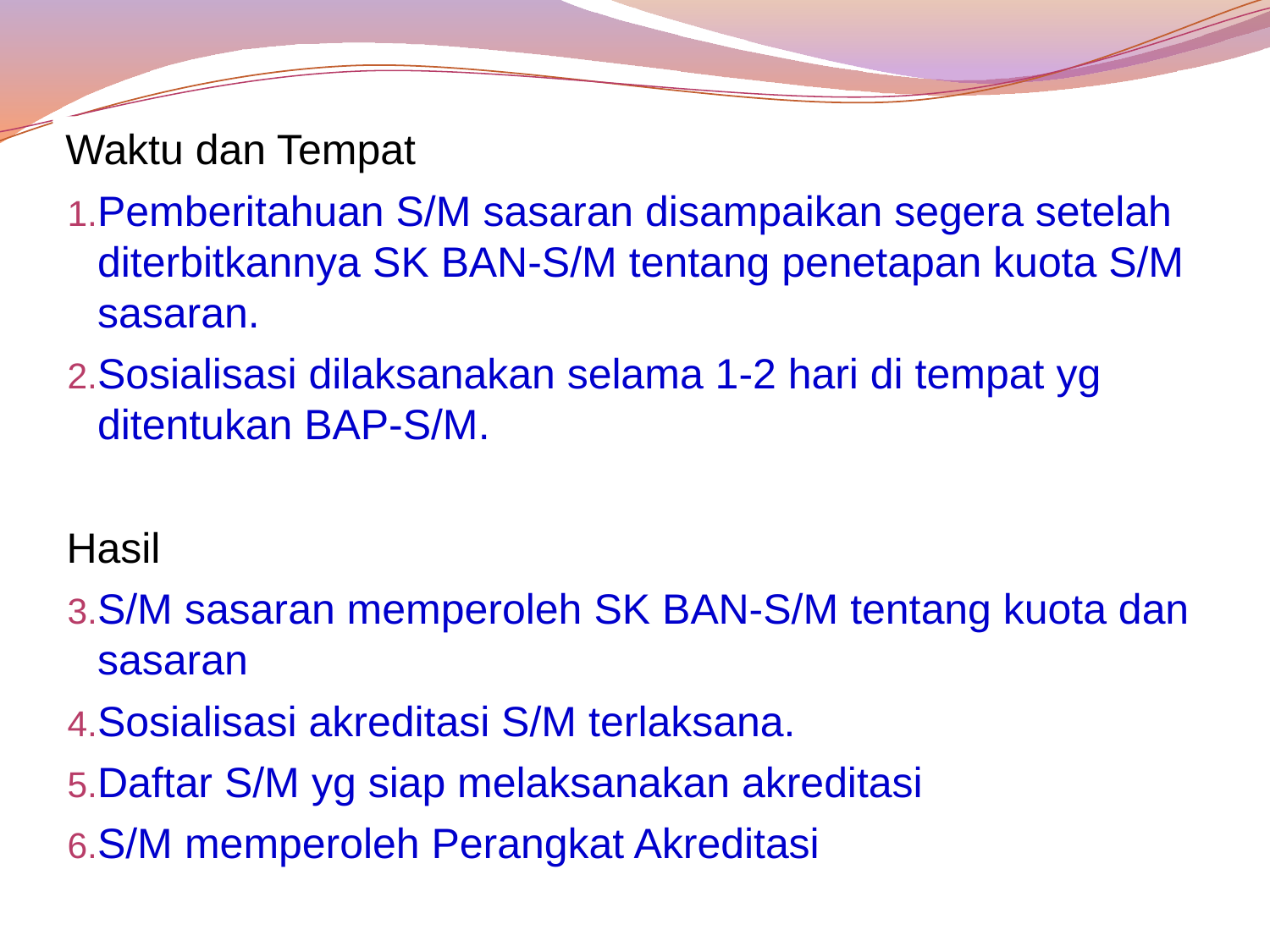

Waktu dan Tempat
Pemberitahuan S/M sasaran disampaikan segera setelah diterbitkannya SK BAN-S/M tentang penetapan kuota S/M sasaran.
Sosialisasi dilaksanakan selama 1-2 hari di tempat yg ditentukan BAP-S/M.

Hasil
S/M sasaran memperoleh SK BAN-S/M tentang kuota dan sasaran
Sosialisasi akreditasi S/M terlaksana.
Daftar S/M yg siap melaksanakan akreditasi
S/M memperoleh Perangkat Akreditasi